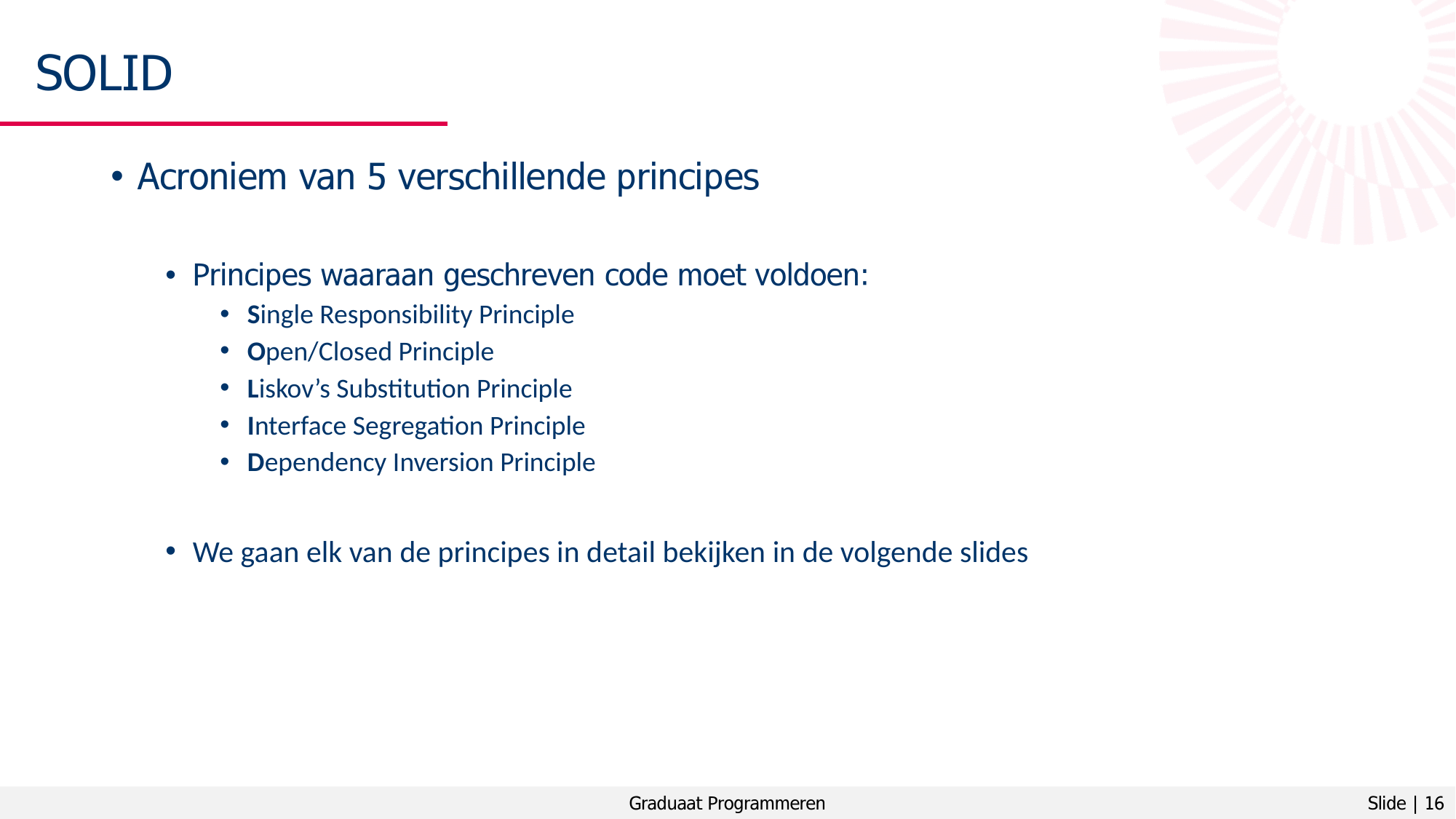

# SOLID
Acroniem van 5 verschillende principes

Principes waaraan geschreven code moet voldoen:
Single Responsibility Principle
Open/Closed Principle
Liskov’s Substitution Principle
Interface Segregation Principle
Dependency Inversion Principle

We gaan elk van de principes in detail bekijken in de volgende slides